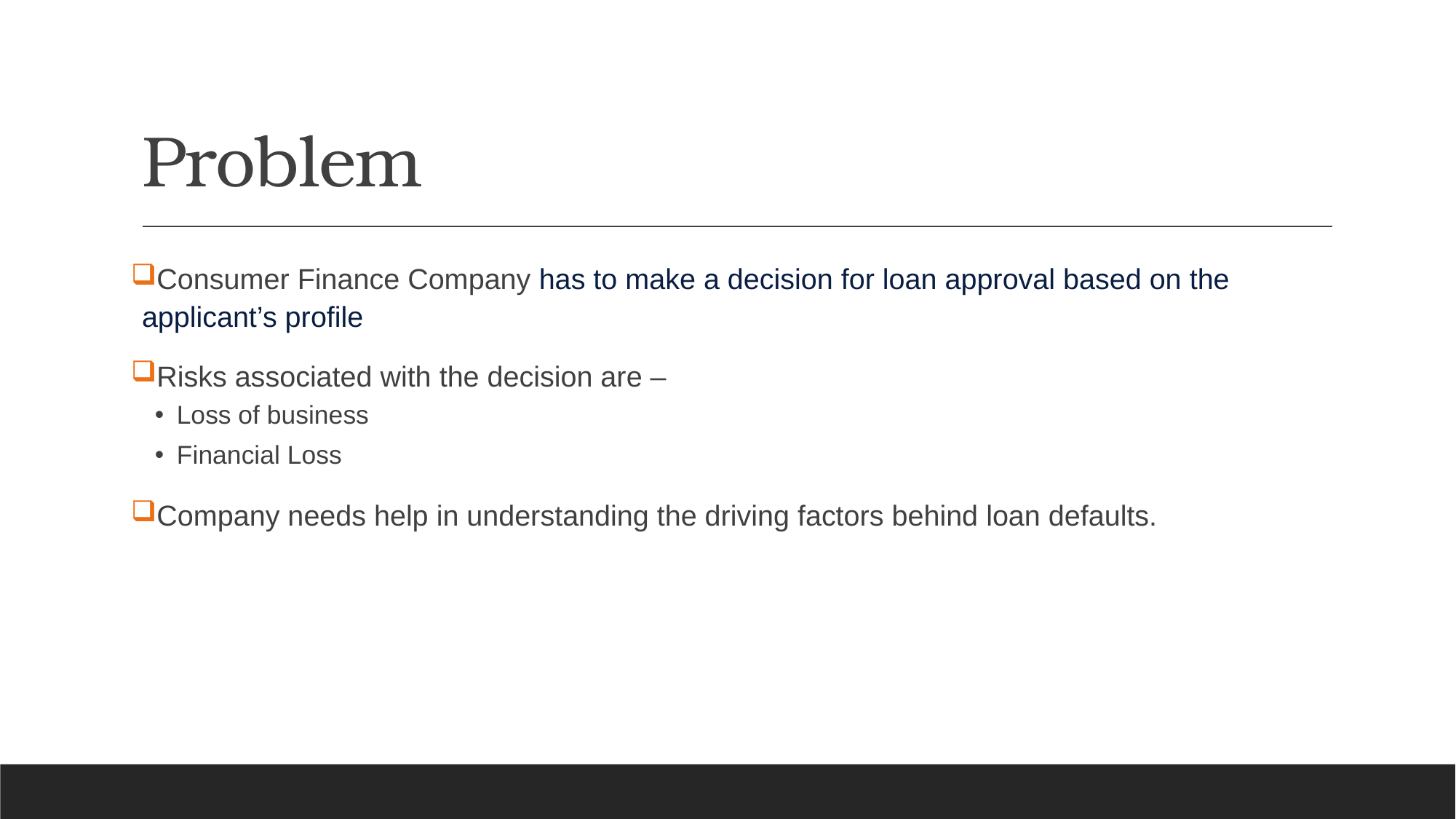

# Problem
Consumer Finance Company has to make a decision for loan approval based on the applicant’s profile
Risks associated with the decision are –
Loss of business
Financial Loss
Company needs help in understanding the driving factors behind loan defaults.